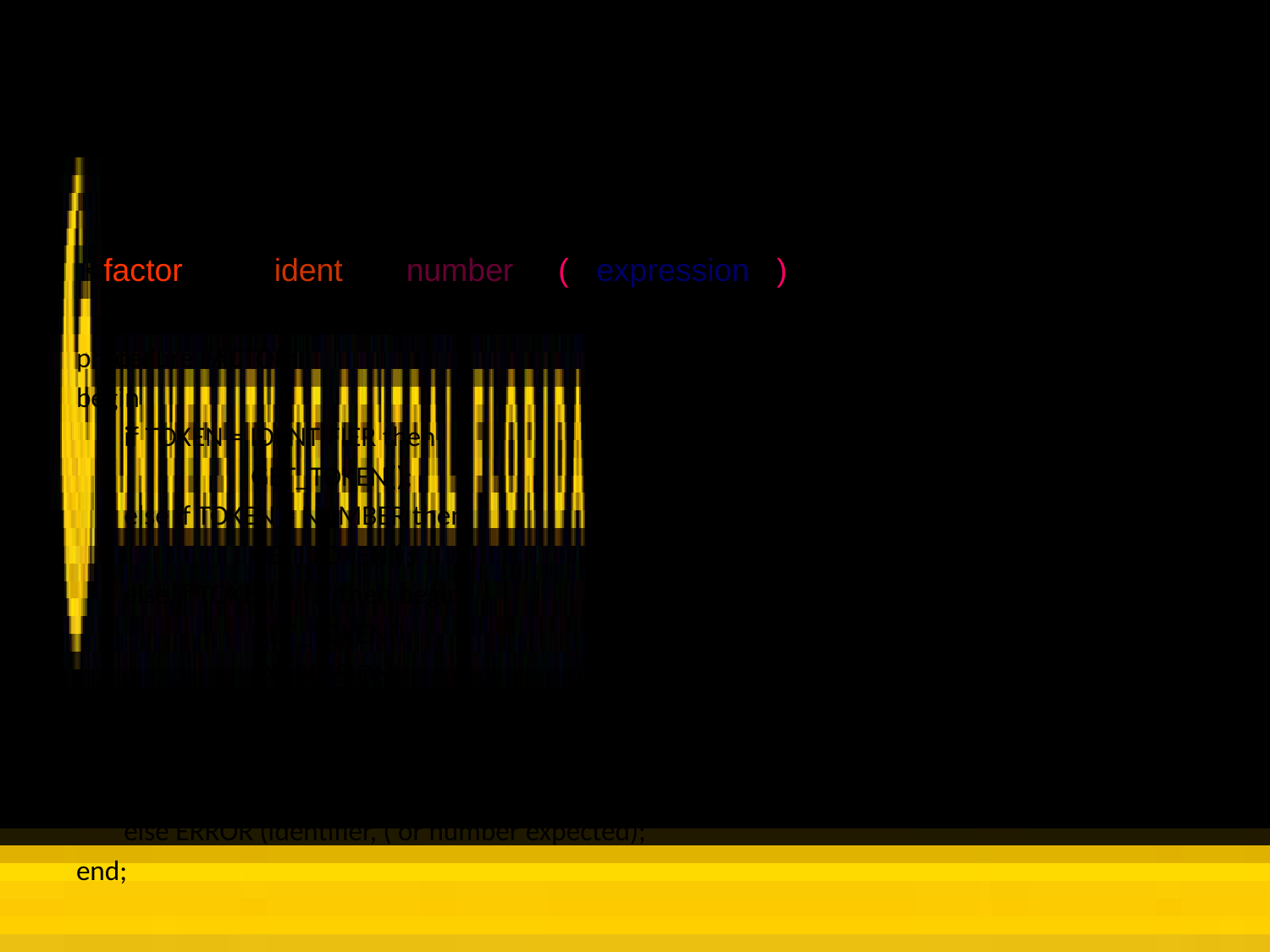

# <factor> Procedure
 <factor> ::= <ident> | <number> | ( <expression> )
procedure FACTOR;
begin
	if TOKEN = IDENTIFIER then
		GET_TOKEN();
	else if TOKEN = NUMBER then
		GET_TOKEN();
	else if TOKEN = "(" then begin
		GET_TOKEN();
		EXPRESSION();
		if TOKEN <> ")" then ERROR( left ( has not been closed  );
		GET_TOKEN();
	end
	else ERROR (identifier, ( or number expected);
end;